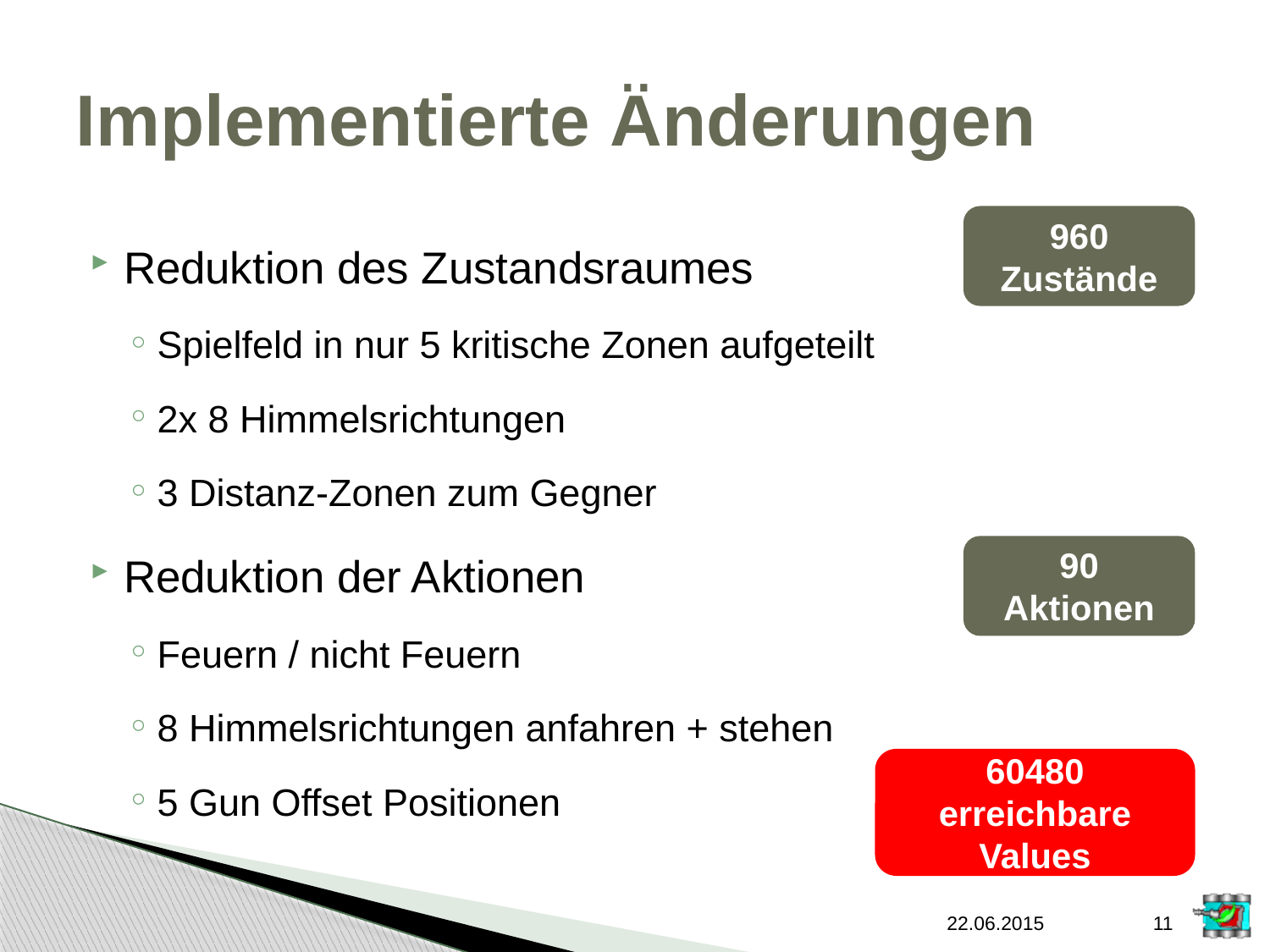

# Implementierte Änderungen
Reduktion des Zustandsraumes
Spielfeld in nur 5 kritische Zonen aufgeteilt
2x 8 Himmelsrichtungen
3 Distanz-Zonen zum Gegner
Reduktion der Aktionen
Feuern / nicht Feuern
8 Himmelsrichtungen anfahren + stehen
5 Gun Offset Positionen

960 Zustände
90 Aktionen
60480 erreichbare Values
22.06.2015
11